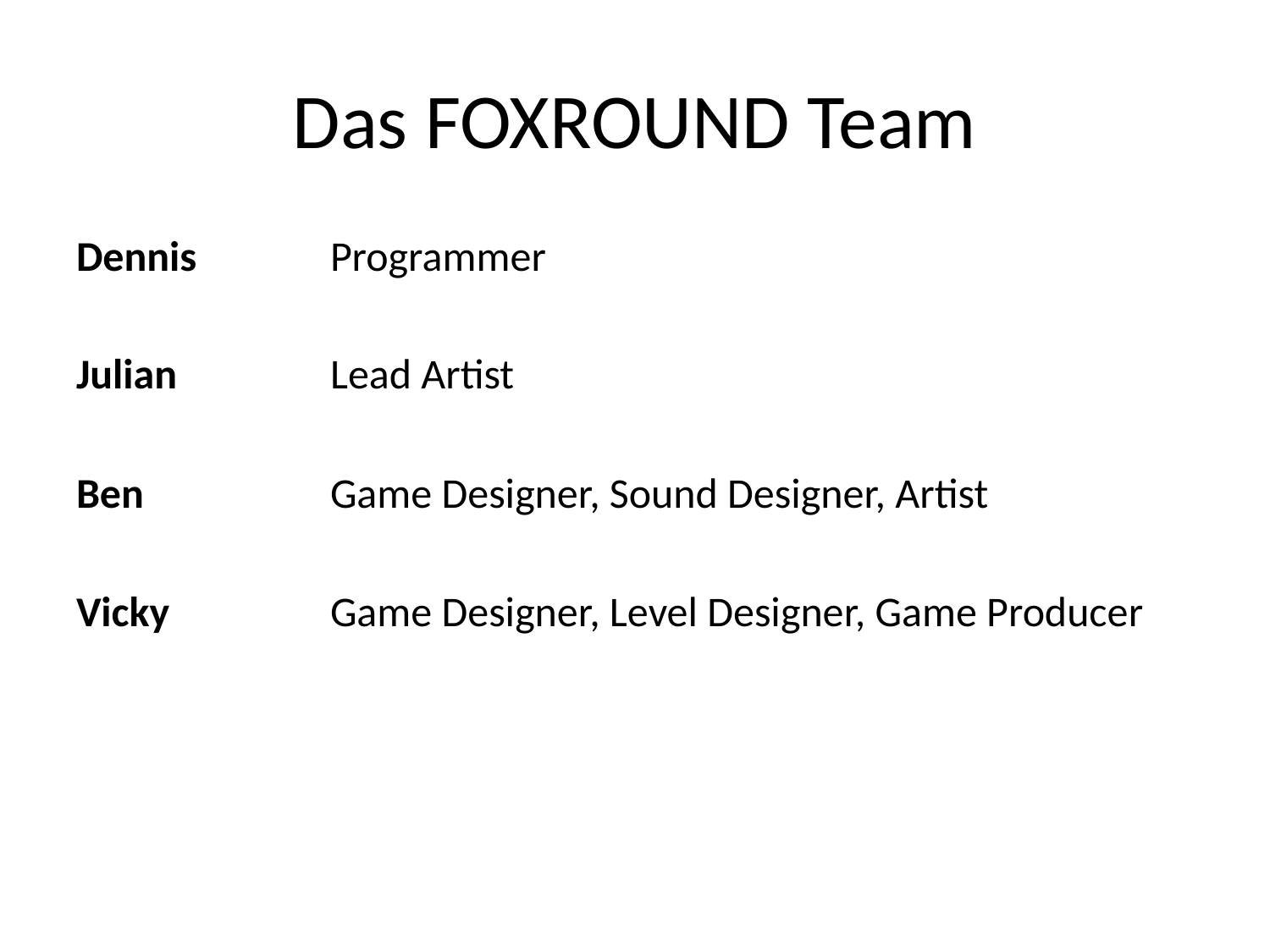

# Das FOXROUND Team
Dennis		Programmer

Julian		Lead Artist

Ben		Game Designer, Sound Designer, Artist

Vicky		Game Designer, Level Designer, Game Producer